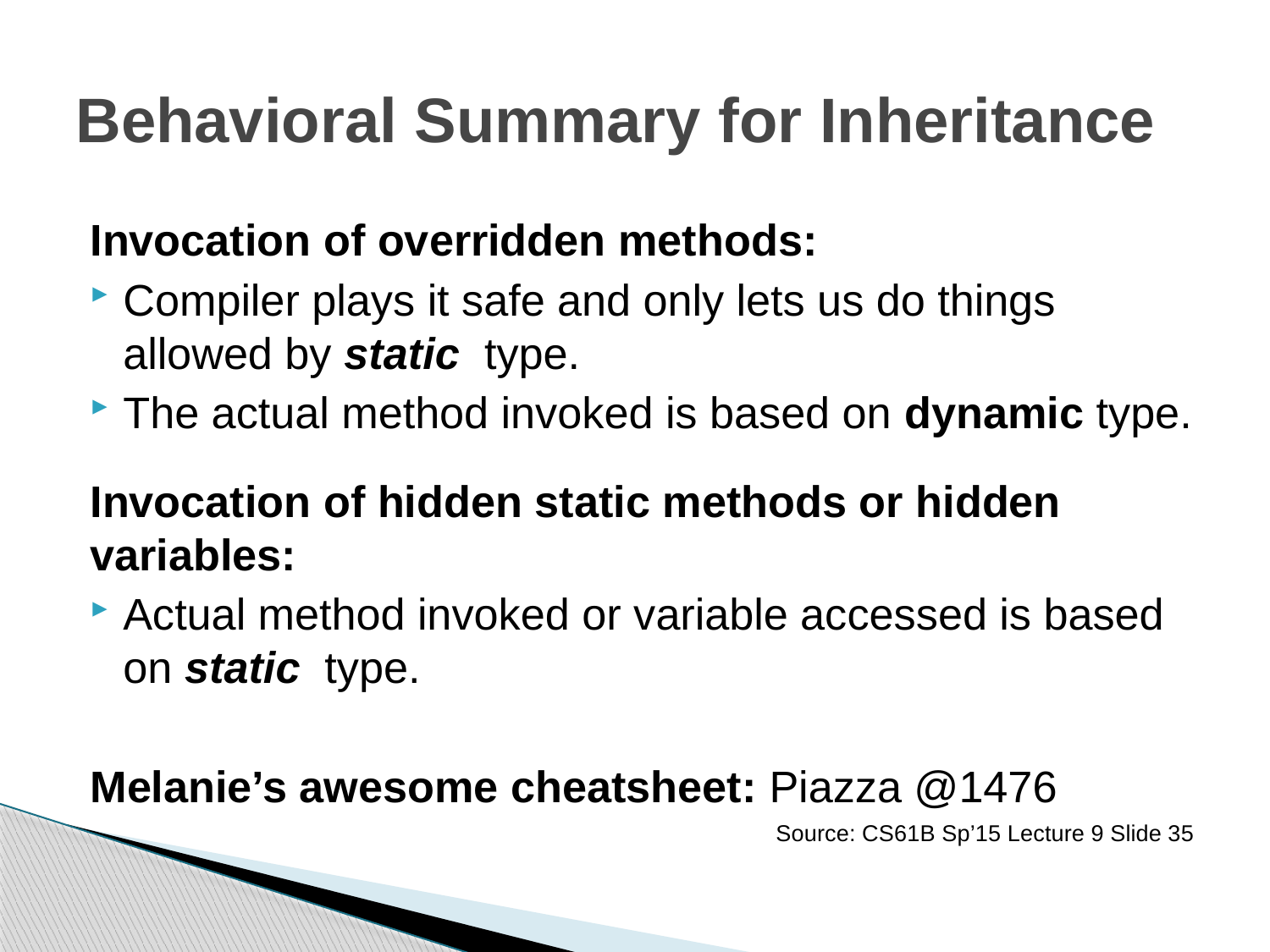

# Behavioral Summary for Inheritance
Invocation of overridden methods:
Compiler plays it safe and only lets us do things allowed by static  type.
The actual method invoked is based on dynamic type.
Invocation of hidden static methods or hidden variables:
Actual method invoked or variable accessed is based on static  type.

Melanie’s awesome cheatsheet: Piazza @1476
Source: CS61B Sp’15 Lecture 9 Slide 35